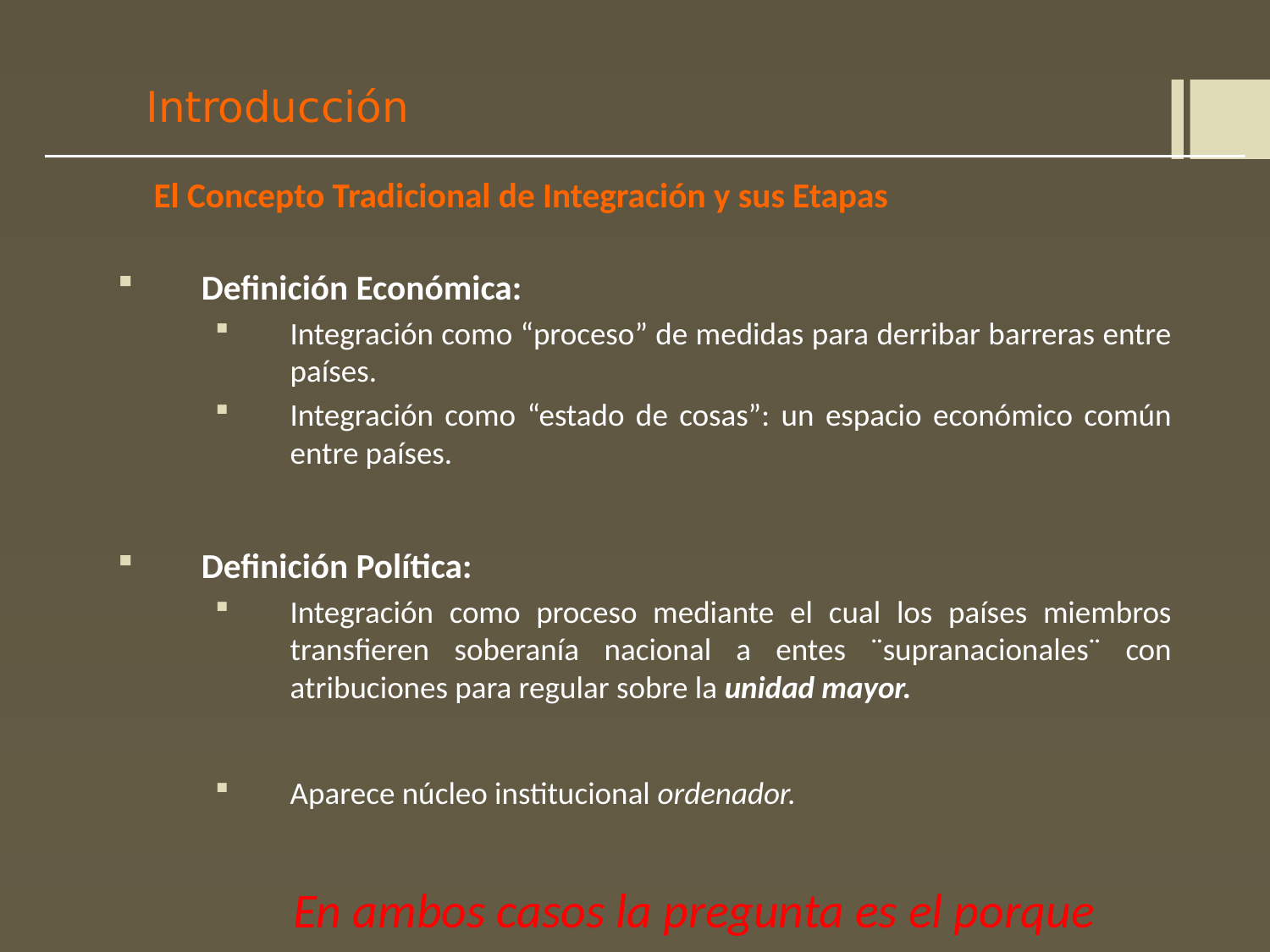

# Introducción

   El Concepto Tradicional de Integración y sus Etapas

Definición Económica:
Integración como “proceso” de medidas para derribar barreras entre países.
Integración como “estado de cosas”: un espacio económico común entre países.

Definición Política:
Integración como proceso mediante el cual los países miembros transfieren soberanía nacional a entes ¨supranacionales¨ con atribuciones para regular sobre la unidad mayor.

Aparece núcleo institucional ordenador.

En ambos casos la pregunta es el porque